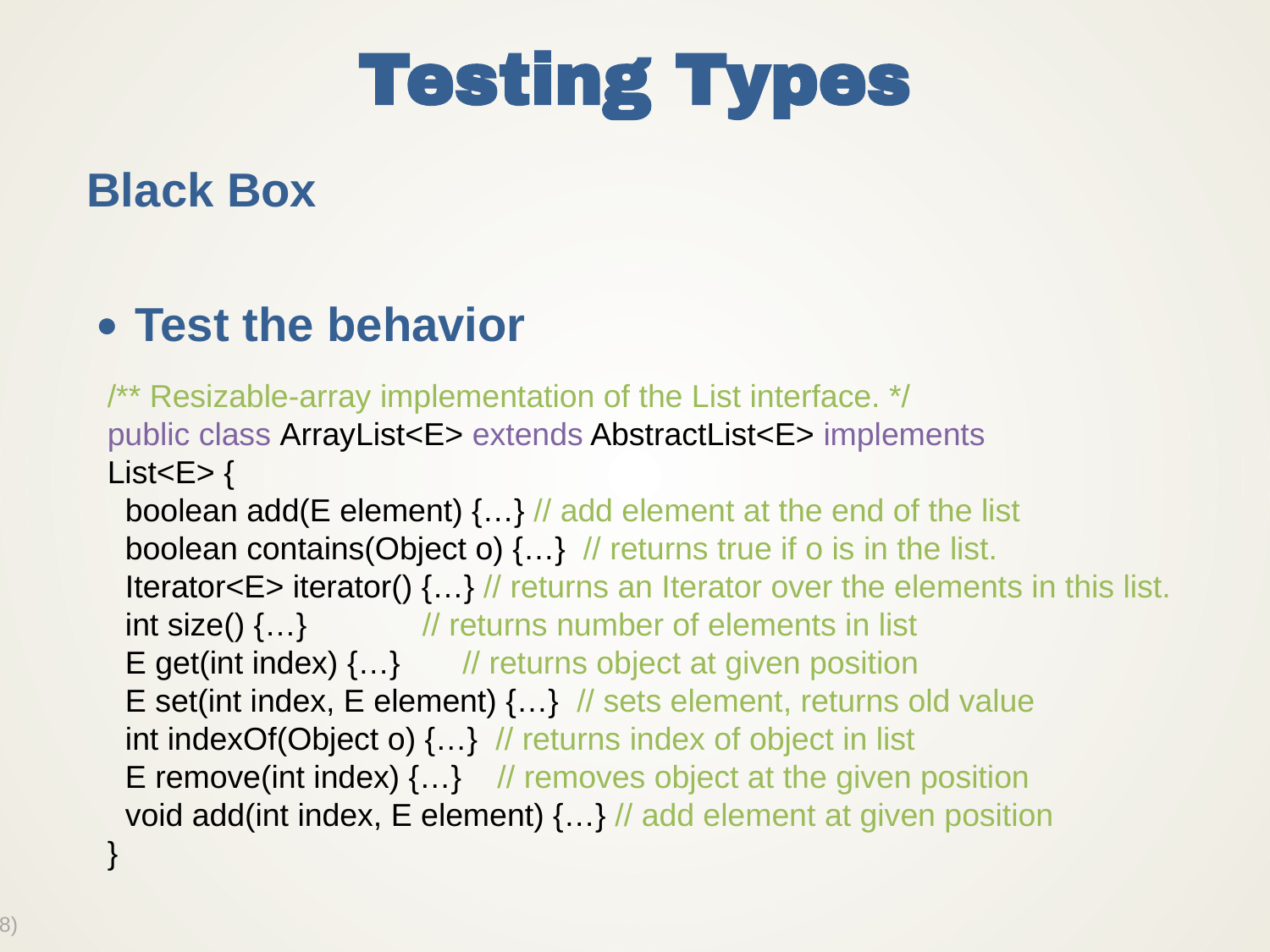

# Testing Types
Black Box

Test the behavior
/** Resizable-array implementation of the List interface. */
public class ArrayList<E> extends AbstractList<E> implements
List<E> {
  boolean add(E element) {…} // add element at the end of the list
  boolean contains(Object o) {…}  // returns true if o is in the list.
  Iterator<E> iterator() {…} // returns an Iterator over the elements in this list.
  int size() {…}             // returns number of elements in list
  E get(int index) {…}       // returns object at given position
  E set(int index, E element) {…}  // sets element, returns old value
  int indexOf(Object o) {…}  // returns index of object in list
  E remove(int index) {…}    // removes object at the given position
  void add(int index, E element) {…} // add element at given position
}